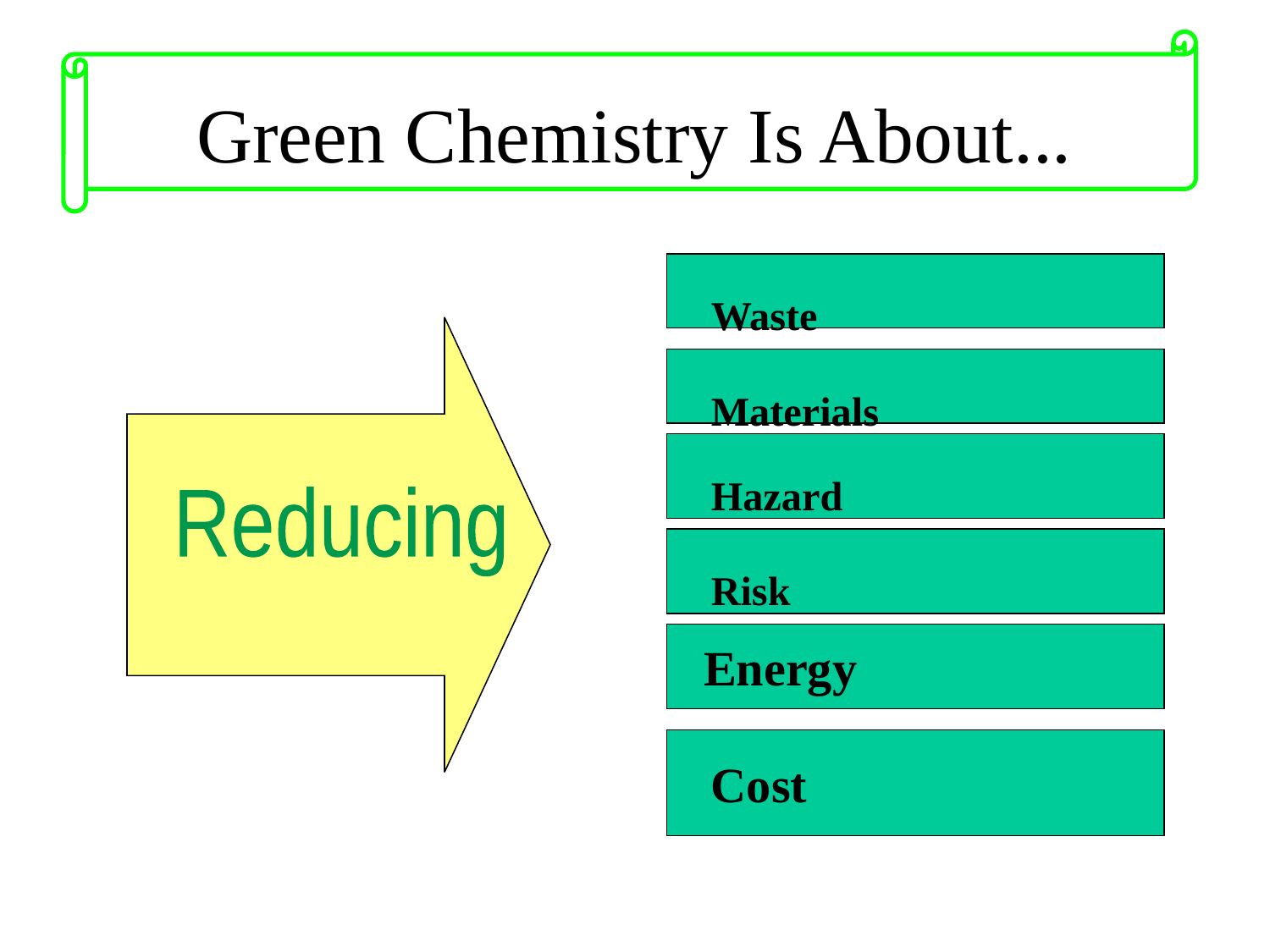

# Green Chemistry Is About...

Waste

Materials

Hazard
Reducing

Risk
  Energy
   Cost